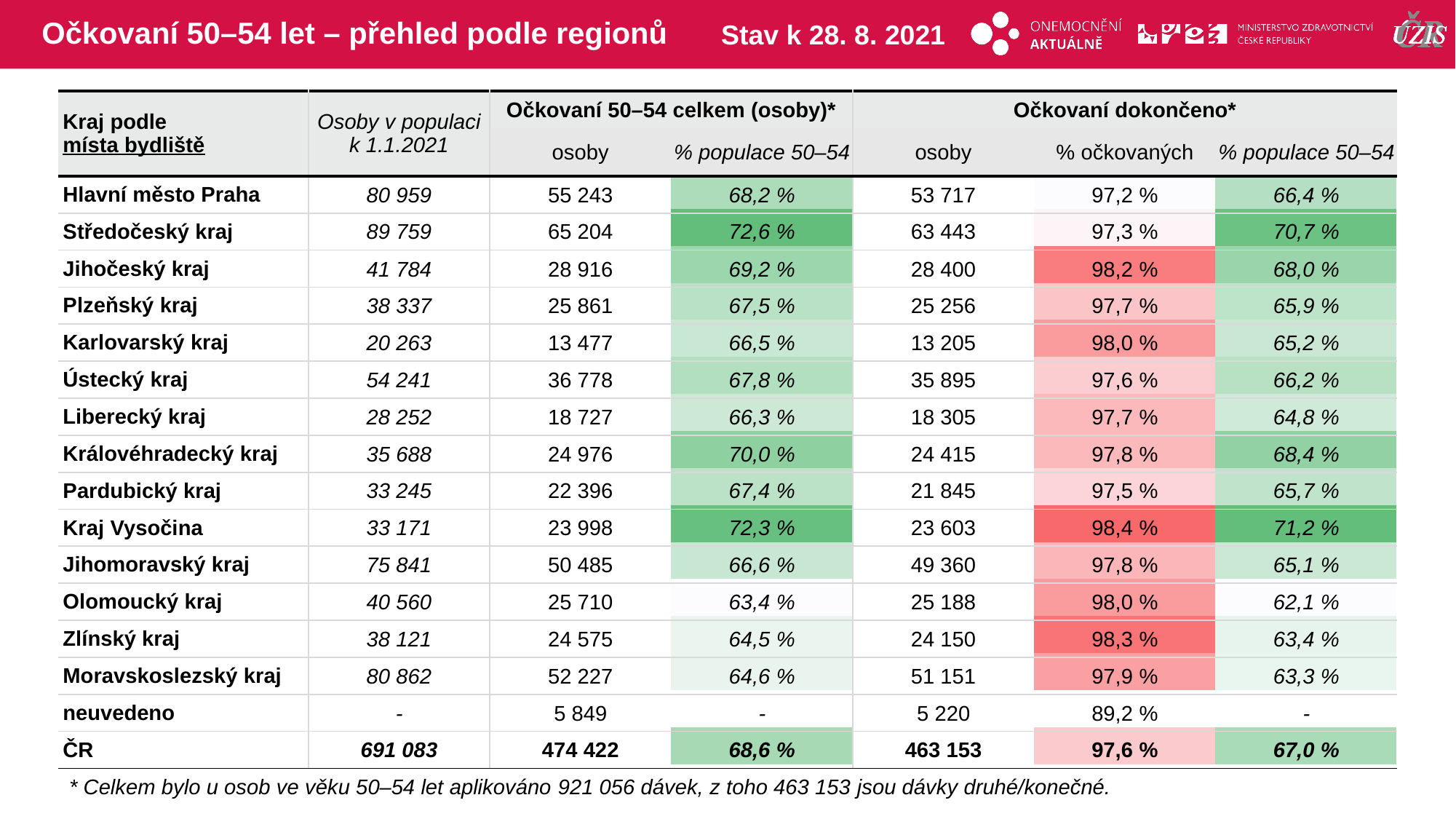

# Očkovaní 50–54 let – přehled podle regionů
Stav k 28. 8. 2021
| Kraj podle místa bydliště | Osoby v populaci k 1.1.2021 | Očkovaní 50–54 celkem (osoby)\* |  | Očkovaní dokončeno\* |  |  |
| --- | --- | --- | --- | --- | --- | --- |
|  |  | osoby | % populace 50–54 | osoby | % očkovaných | % populace 50–54 |
| Hlavní město Praha | 80 959 | 55 243 | 68,2 % | 53 717 | 97,2 % | 66,4 % |
| Středočeský kraj | 89 759 | 65 204 | 72,6 % | 63 443 | 97,3 % | 70,7 % |
| Jihočeský kraj | 41 784 | 28 916 | 69,2 % | 28 400 | 98,2 % | 68,0 % |
| Plzeňský kraj | 38 337 | 25 861 | 67,5 % | 25 256 | 97,7 % | 65,9 % |
| Karlovarský kraj | 20 263 | 13 477 | 66,5 % | 13 205 | 98,0 % | 65,2 % |
| Ústecký kraj | 54 241 | 36 778 | 67,8 % | 35 895 | 97,6 % | 66,2 % |
| Liberecký kraj | 28 252 | 18 727 | 66,3 % | 18 305 | 97,7 % | 64,8 % |
| Královéhradecký kraj | 35 688 | 24 976 | 70,0 % | 24 415 | 97,8 % | 68,4 % |
| Pardubický kraj | 33 245 | 22 396 | 67,4 % | 21 845 | 97,5 % | 65,7 % |
| Kraj Vysočina | 33 171 | 23 998 | 72,3 % | 23 603 | 98,4 % | 71,2 % |
| Jihomoravský kraj | 75 841 | 50 485 | 66,6 % | 49 360 | 97,8 % | 65,1 % |
| Olomoucký kraj | 40 560 | 25 710 | 63,4 % | 25 188 | 98,0 % | 62,1 % |
| Zlínský kraj | 38 121 | 24 575 | 64,5 % | 24 150 | 98,3 % | 63,4 % |
| Moravskoslezský kraj | 80 862 | 52 227 | 64,6 % | 51 151 | 97,9 % | 63,3 % |
| neuvedeno | - | 5 849 | - | 5 220 | 89,2 % | - |
| ČR | 691 083 | 474 422 | 68,6 % | 463 153 | 97,6 % | 67,0 % |
|  |  |  |  |  |  |
| --- | --- | --- | --- | --- | --- |
|  |  |  |  |  |  |
|  |  |  |  |  |  |
|  |  |  |  |  |  |
|  |  |  |  |  |  |
|  |  |  |  |  |  |
|  |  |  |  |  |  |
|  |  |  |  |  |  |
|  |  |  |  |  |  |
|  |  |  |  |  |  |
|  |  |  |  |  |  |
|  |  |  |  |  |  |
|  |  |  |  |  |  |
|  |  |  |  |  |  |
|  |  |  |  |  |  |
|  |  |  |  |  |  |
* Celkem bylo u osob ve věku 50–54 let aplikováno 921 056 dávek, z toho 463 153 jsou dávky druhé/konečné.